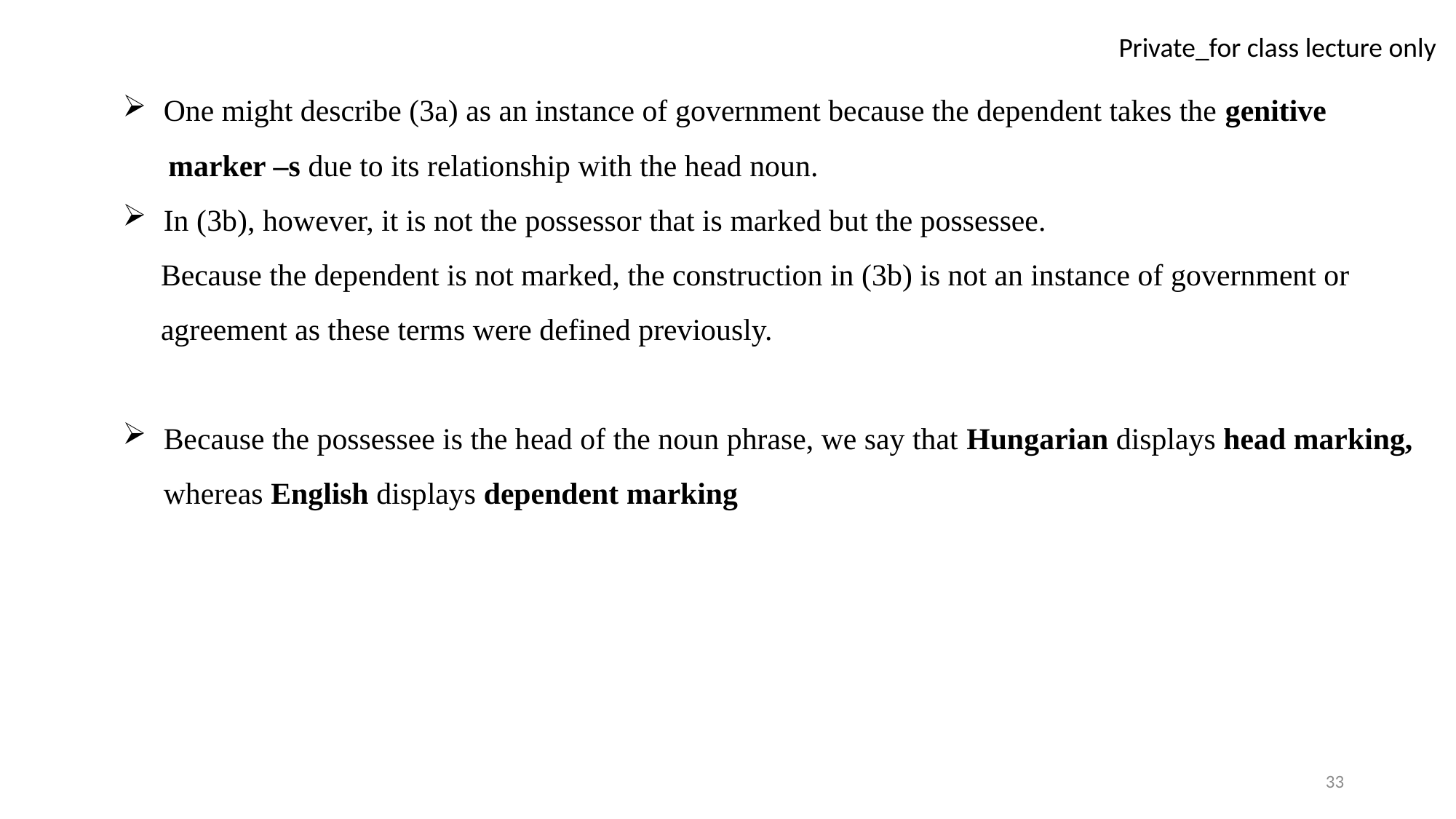

One might describe (3a) as an instance of government because the dependent takes the genitive
      marker –s due to its relationship with the head noun.
In (3b), however, it is not the possessor that is marked but the possessee.
     Because the dependent is not marked, the construction in (3b) is not an instance of government or
     agreement as these terms were defined previously.

Because the possessee is the head of the noun phrase, we say that Hungarian displays head marking, whereas English displays dependent marking
33